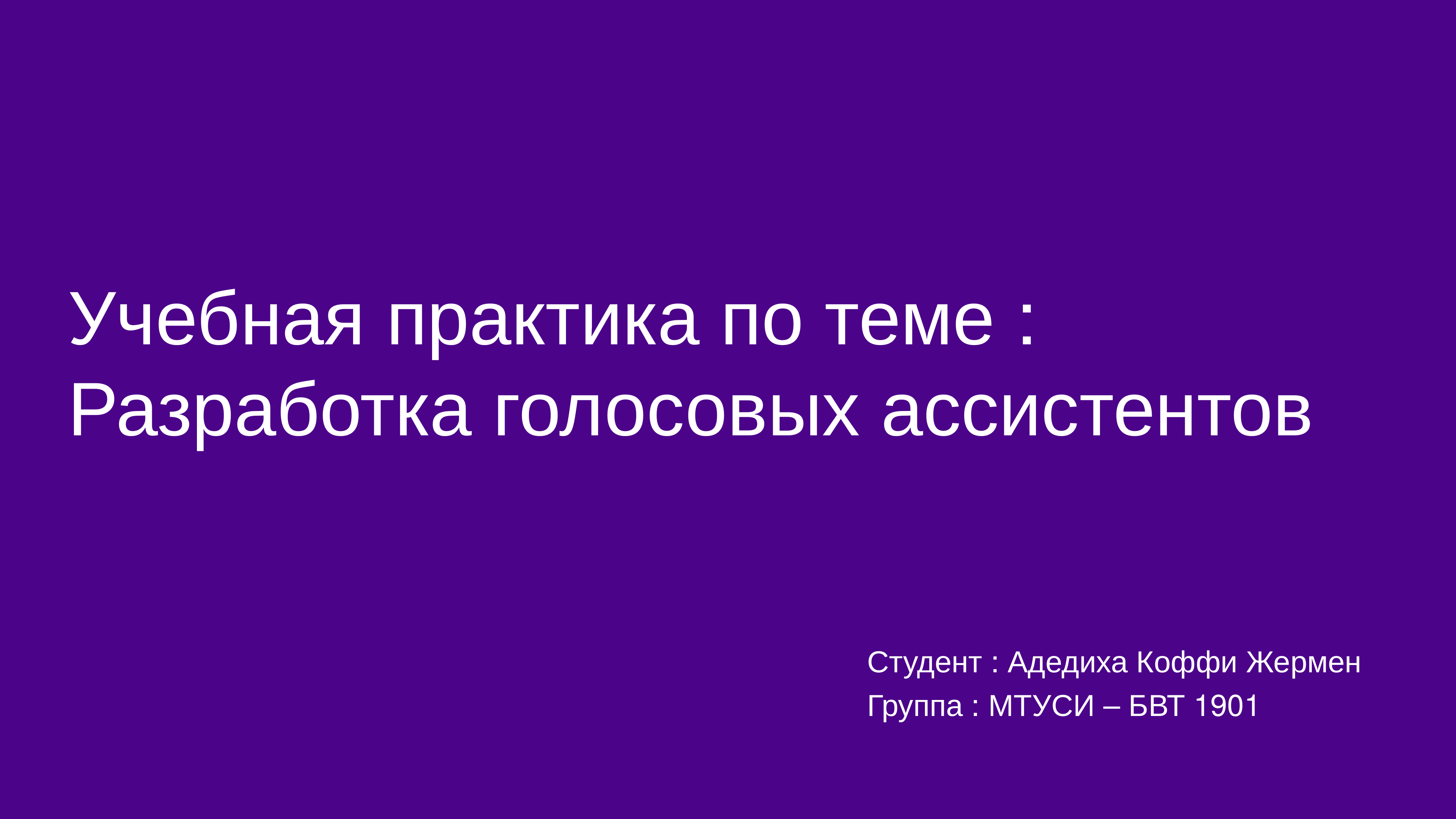

Учебная практика по теме : Разработка голосовых ассистентов
Студент : Адедиха Коффи Жермен
Группа : МТУСИ – БВТ 1901